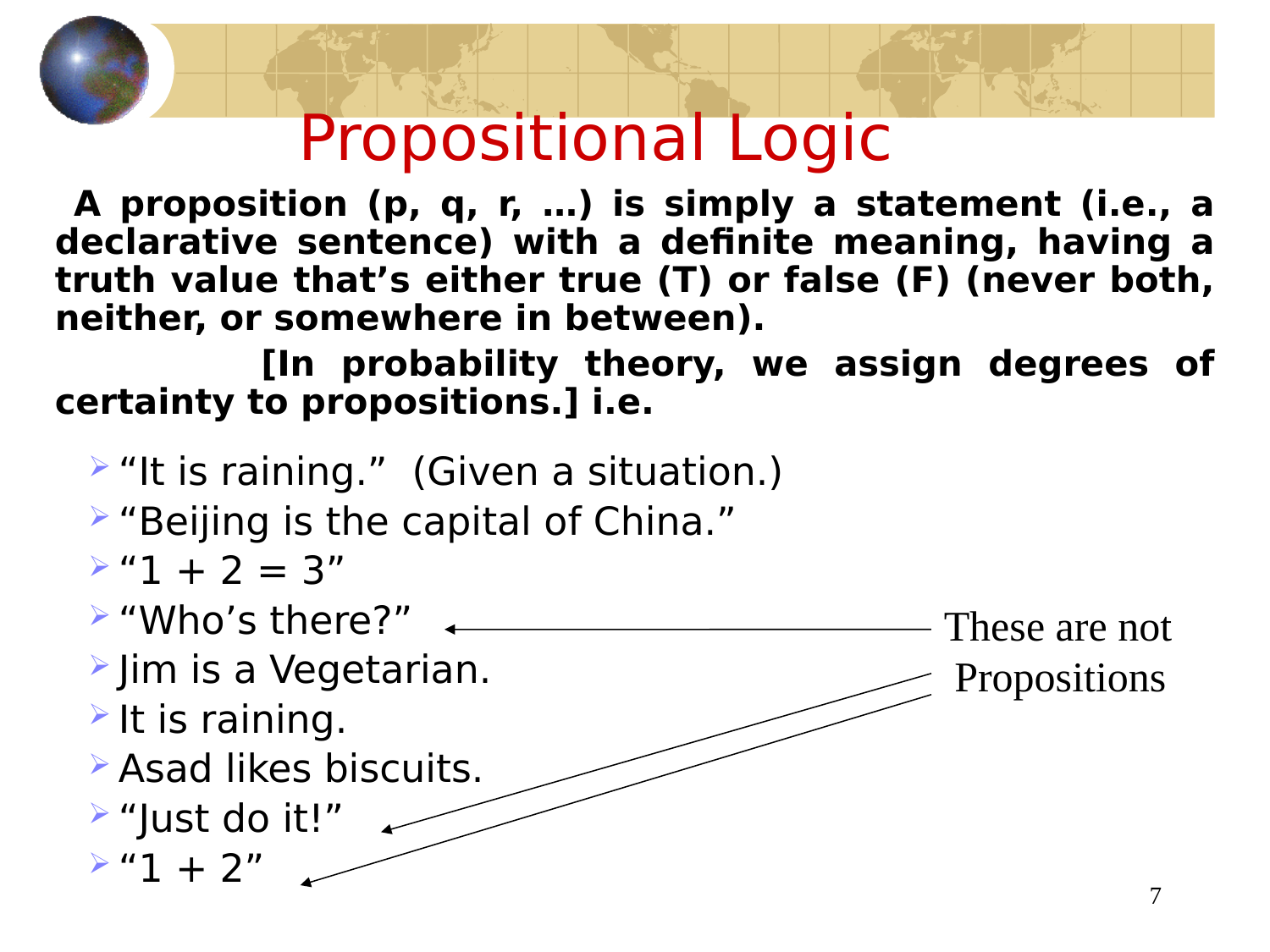

Propositional Logic
 A proposition (p, q, r, …) is simply a statement (i.e., a declarative sentence) with a definite meaning, having a truth value that’s either true (T) or false (F) (never both, neither, or somewhere in between).
        [In probability theory, we assign degrees of certainty to propositions.] i.e.

“It is raining.”  (Given a situation.)
“Beijing is the capital of China.”
“1 + 2 = 3”
“Who’s there?”
Jim is a Vegetarian.
It is raining.
Asad likes biscuits.
“Just do it!”
“1 + 2”
These are not
 Propositions

7